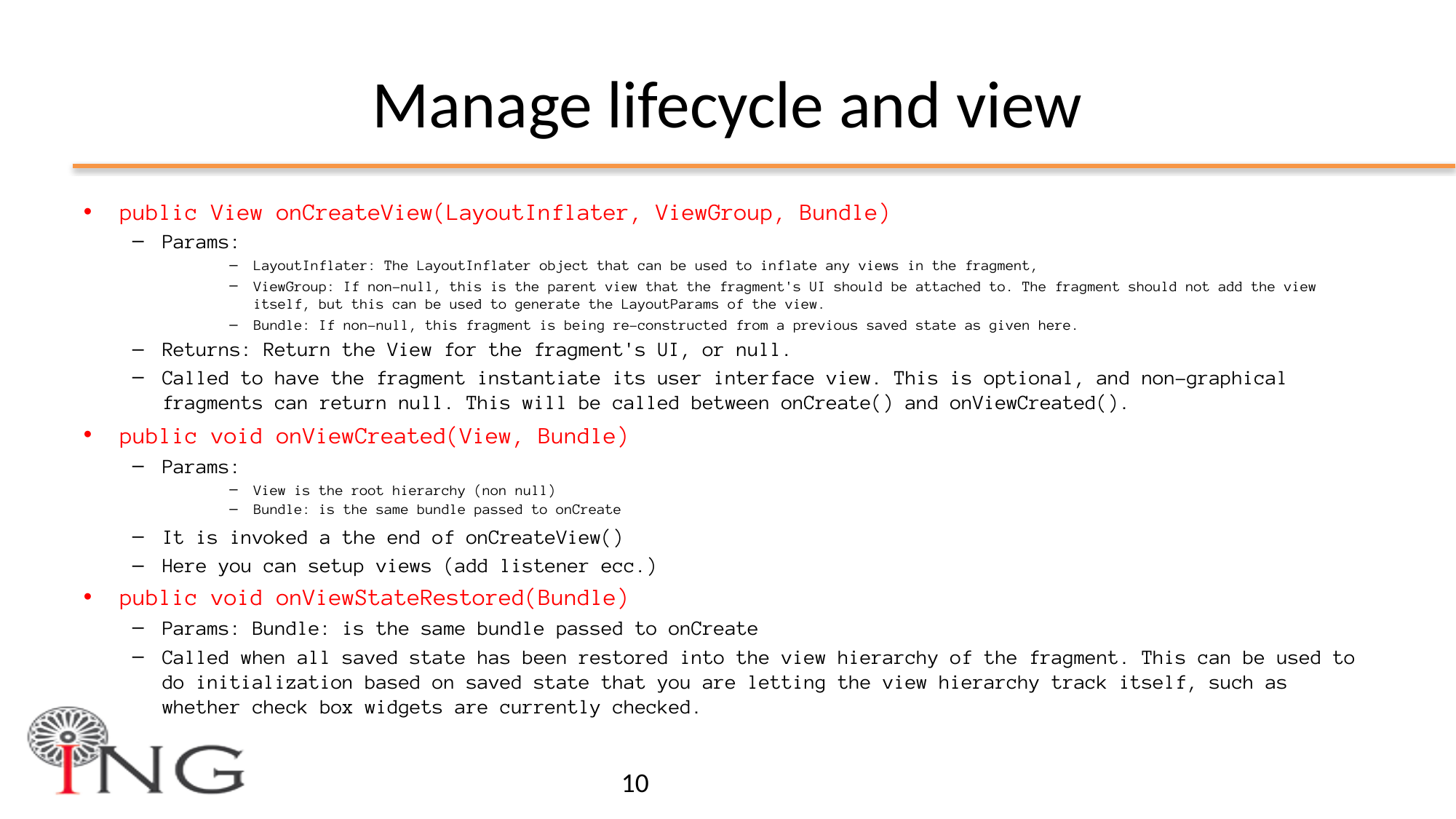

# Manage lifecycle and view
public View onCreateView(LayoutInflater, ViewGroup, Bundle)
Params:
LayoutInflater: The LayoutInflater object that can be used to inflate any views in the fragment,
ViewGroup: If non-null, this is the parent view that the fragment's UI should be attached to. The fragment should not add the view itself, but this can be used to generate the LayoutParams of the view.
Bundle: If non-null, this fragment is being re-constructed from a previous saved state as given here.
Returns: Return the View for the fragment's UI, or null.
Called to have the fragment instantiate its user interface view. This is optional, and non-graphical fragments can return null. This will be called between onCreate() and onViewCreated().
public void onViewCreated(View, Bundle)
Params:
View is the root hierarchy (non null)
Bundle: is the same bundle passed to onCreate
It is invoked a the end of onCreateView()
Here you can setup views (add listener ecc.)
public void onViewStateRestored(Bundle)
Params: Bundle: is the same bundle passed to onCreate
Called when all saved state has been restored into the view hierarchy of the fragment. This can be used to do initialization based on saved state that you are letting the view hierarchy track itself, such as whether check box widgets are currently checked.

10